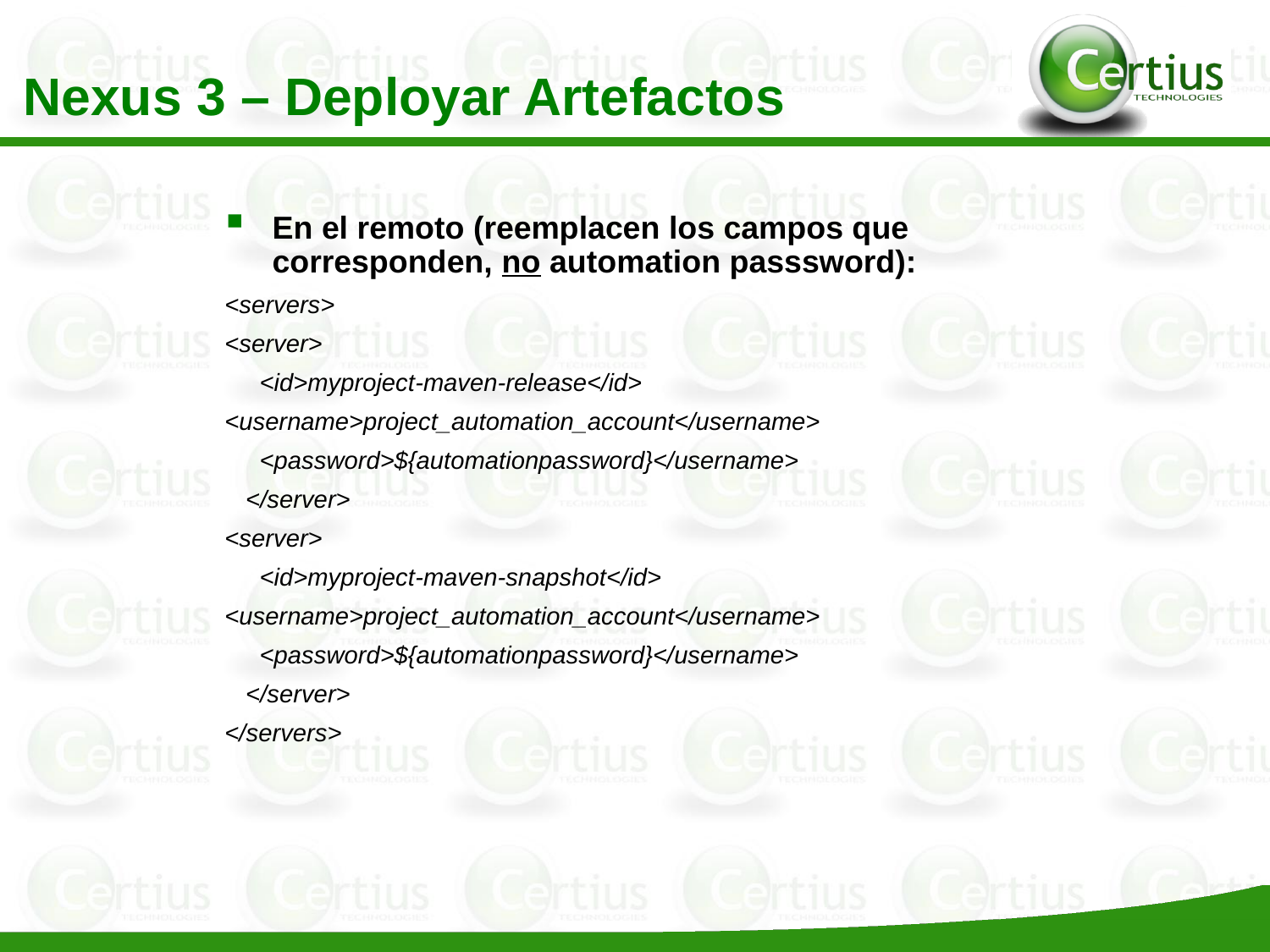

Nexus 3 – Deployar Artefactos
En el remoto (reemplacen los campos que corresponden, no automation passsword):
<servers>
<server>
     <id>myproject-maven-release</id>
<username>project_automation_account</username>
     <password>${automationpassword}</username>
   </server>
<server>
     <id>myproject-maven-snapshot</id>
<username>project_automation_account</username>
     <password>${automationpassword}</username>
   </server>
</servers>